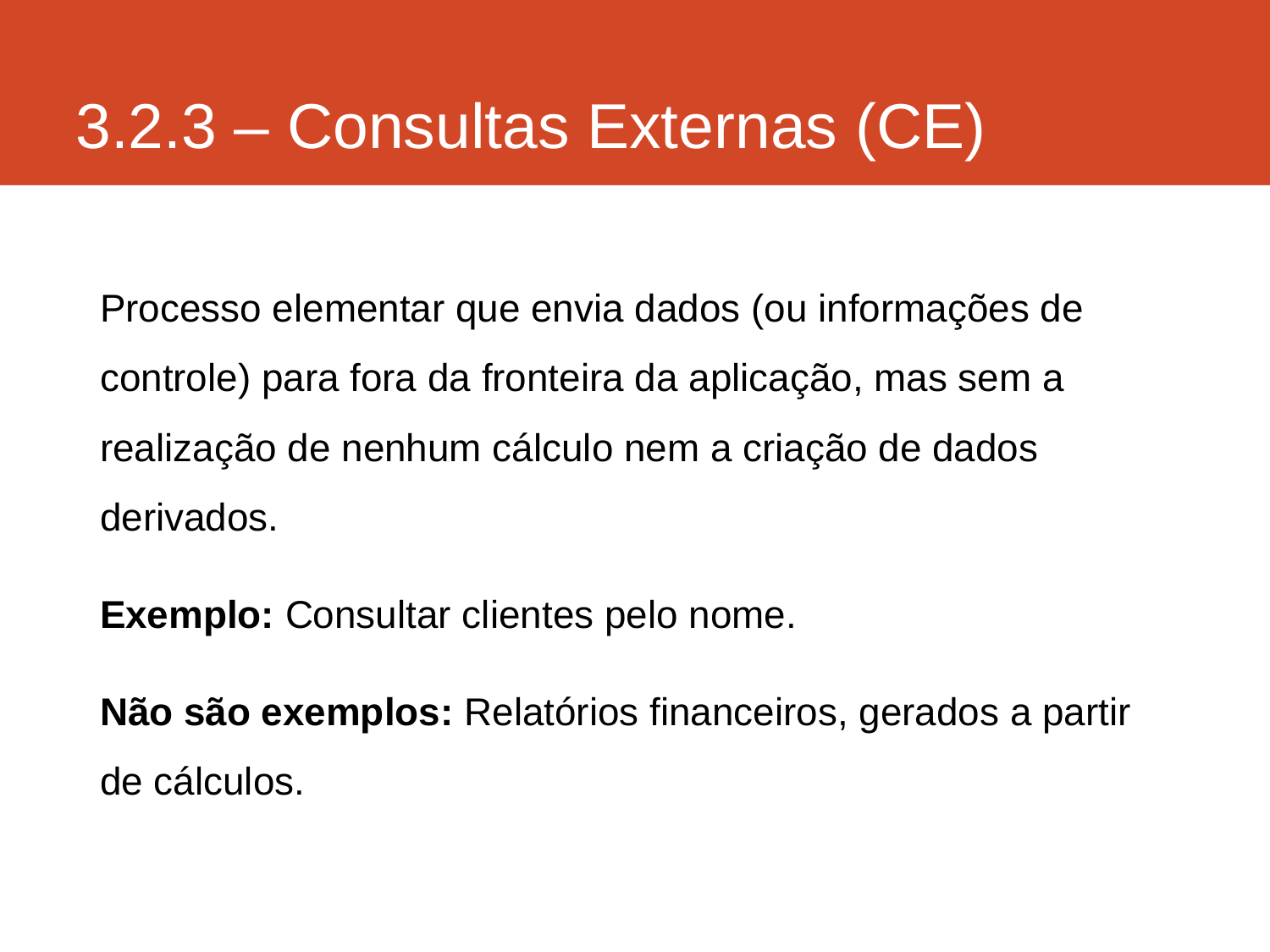

# 3.2.3 – Consultas Externas (CE)
Processo elementar que envia dados (ou informações de controle) para fora da fronteira da aplicação, mas sem a realização de nenhum cálculo nem a criação de dados derivados.
Exemplo: Consultar clientes pelo nome.
Não são exemplos: Relatórios financeiros, gerados a partir de cálculos.